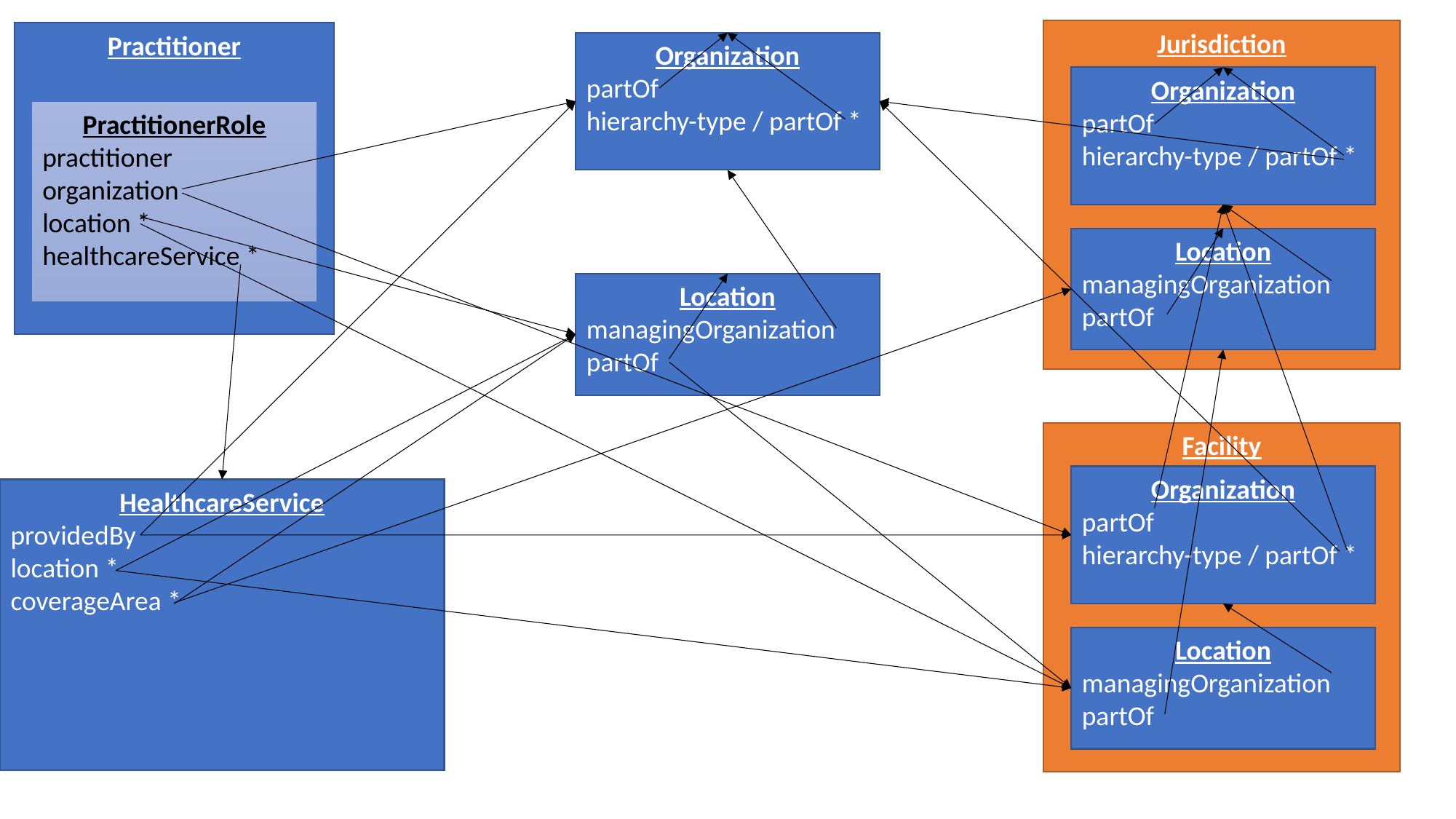

Jurisdiction
Organization
partOf
hierarchy-type / partOf *
Location
managingOrganization
partOf
Practitioner
Organization
partOf
hierarchy-type / partOf *
PractitionerRole
practitioner
organization
location *
healthcareService *

Location
managingOrganization
partOf
Facility
Organization
partOf
hierarchy-type / partOf *
Location
managingOrganization
partOf
HealthcareService
providedBy
location *
coverageArea *